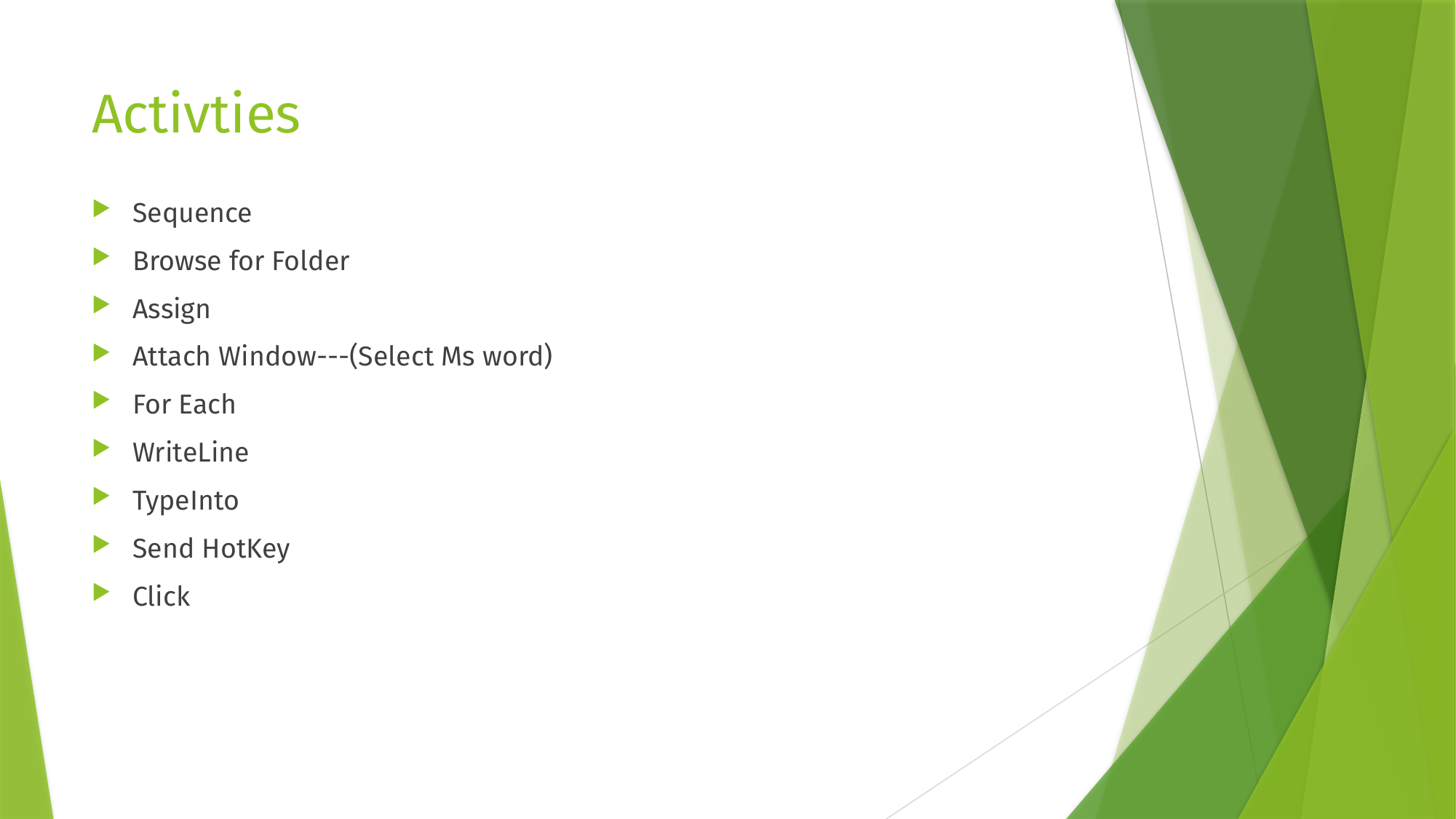

# Activties
Sequence
Browse for Folder
Assign
Attach Window---(Select Ms word)
For Each
WriteLine
TypeInto
Send HotKey
Click